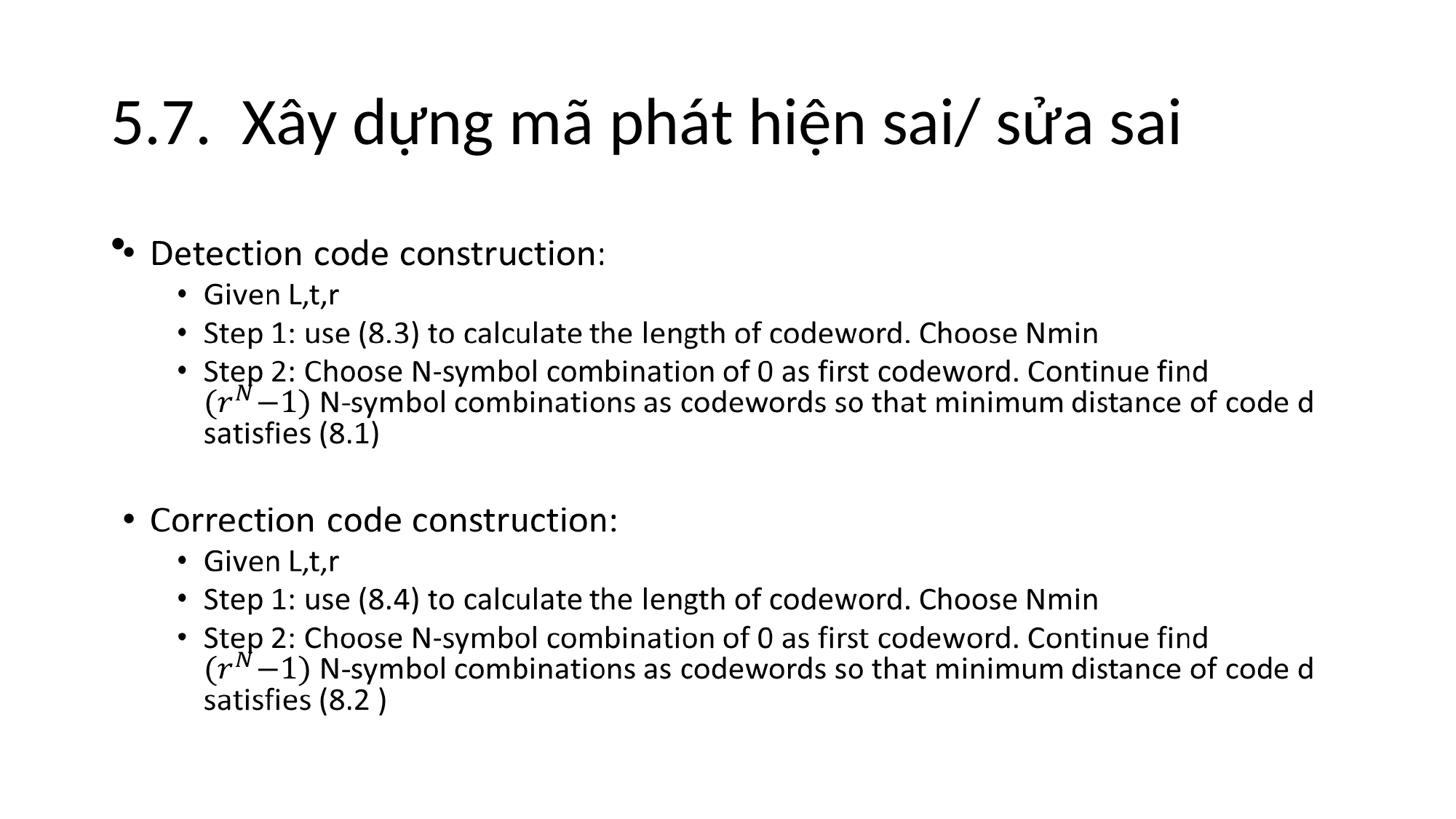

5.7.  Xây dựng mã phát hiện sai/ sửa sai